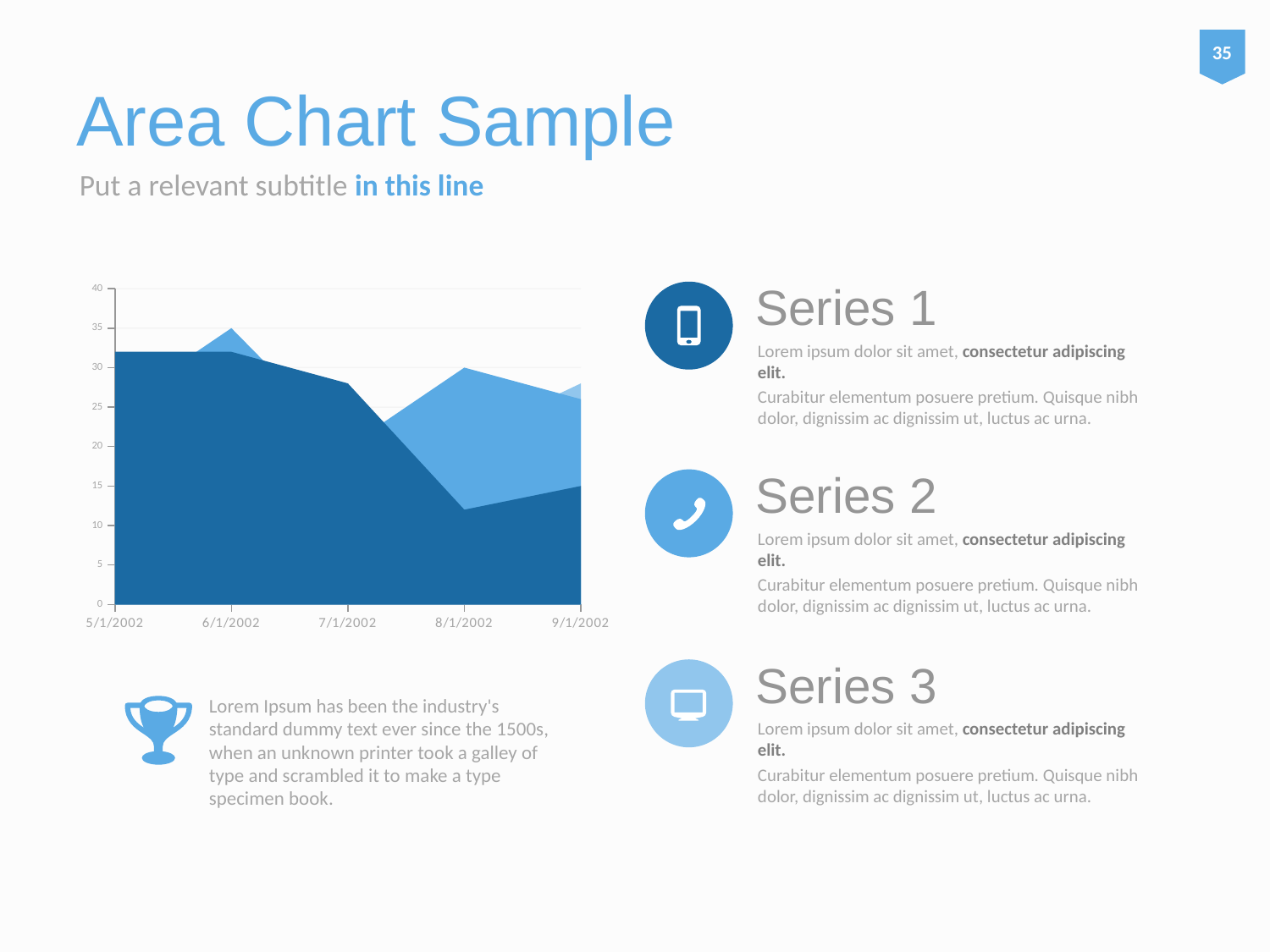

35
# Area Chart Sample
Put a relevant subtitle in this line
Series 1
Lorem ipsum dolor sit amet, consectetur adipiscing elit.
Curabitur elementum posuere pretium. Quisque nibh dolor, dignissim ac dignissim ut, luctus ac urna.

### Chart

| Category | Series 1 | Series 12 | Series 2 |
|---|---|---|---|
| 37377 | 32.0 | 25.0 | 12.0 |
| 37408 | 32.0 | 35.0 | 12.0 |
| 37438 | 28.0 | 20.0 | 12.0 |
| 37469 | 12.0 | 30.0 | 21.0 |
| 37500 | 15.0 | 26.0 | 28.0 |

Series 2
Lorem ipsum dolor sit amet, consectetur adipiscing elit.
Curabitur elementum posuere pretium. Quisque nibh dolor, dignissim ac dignissim ut, luctus ac urna.

Series 3
Lorem ipsum dolor sit amet, consectetur adipiscing elit.
Curabitur elementum posuere pretium. Quisque nibh dolor, dignissim ac dignissim ut, luctus ac urna.

Lorem Ipsum has been the industry's standard dummy text ever since the 1500s, when an unknown printer took a galley of type and scrambled it to make a type specimen book.